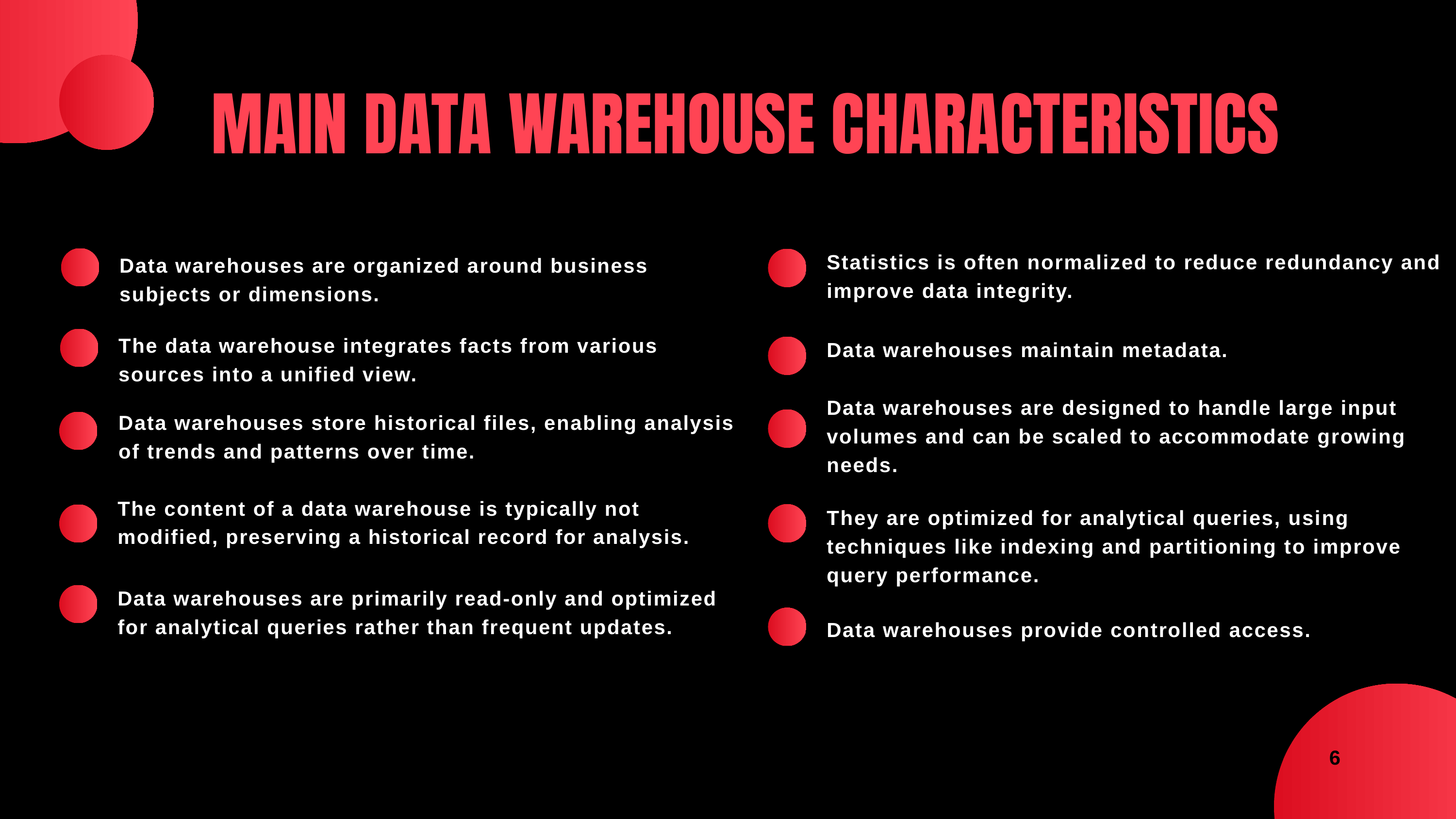

MAIN DATA WAREHOUSE CHARACTERISTICS
Statistics is often normalized to reduce redundancy and improve data integrity.

Data warehouses are organized around business subjects or dimensions.

The data warehouse integrates facts from various sources into a unified view.

Data warehouses maintain metadata.

Data warehouses are designed to handle large input volumes and can be scaled to accommodate growing needs.

Data warehouses store historical files, enabling analysis of trends and patterns over time.

The content of a data warehouse is typically not modified, preserving a historical record for analysis.

They are optimized for analytical queries, using techniques like indexing and partitioning to improve query performance.

Data warehouses are primarily read-only and optimized for analytical queries rather than frequent updates.

Data warehouses provide controlled access.

6